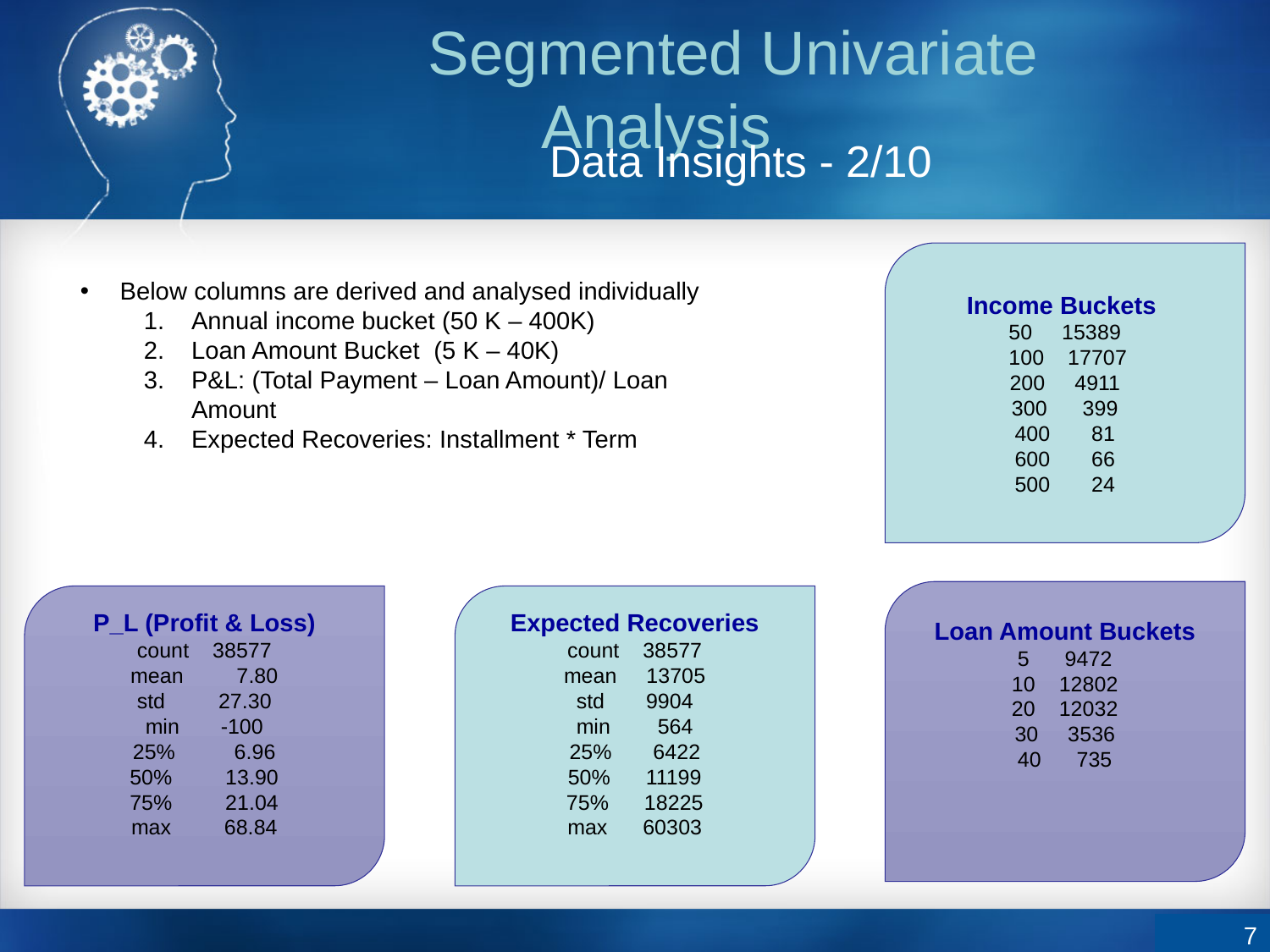

# Segmented Univariate Analysis
Data Insights - 2/10
Income Buckets
50     15389
 100    17707
200     4911
300      399
400       81
600       66
500       24
Below columns are derived and analysed individually
Annual income bucket (50 K – 400K)
Loan Amount Bucket  (5 K – 40K)
P&L: (Total Payment – Loan Amount)/ Loan Amount
Expected Recoveries: Installment * Term
Loan Amount Buckets
5      9472
10    12802
20    12032
30     3536
40      735

P_L (Profit & Loss)
count    38577
mean         7.80
std         27.30
min       -100
25%          6.96
50%         13.90
75%         21.04
max         68.84

Expected Recoveries
count    38577
mean     13705
std       9904
min        564
25%       6422
50%      11199
75%      18225
max      60303

7